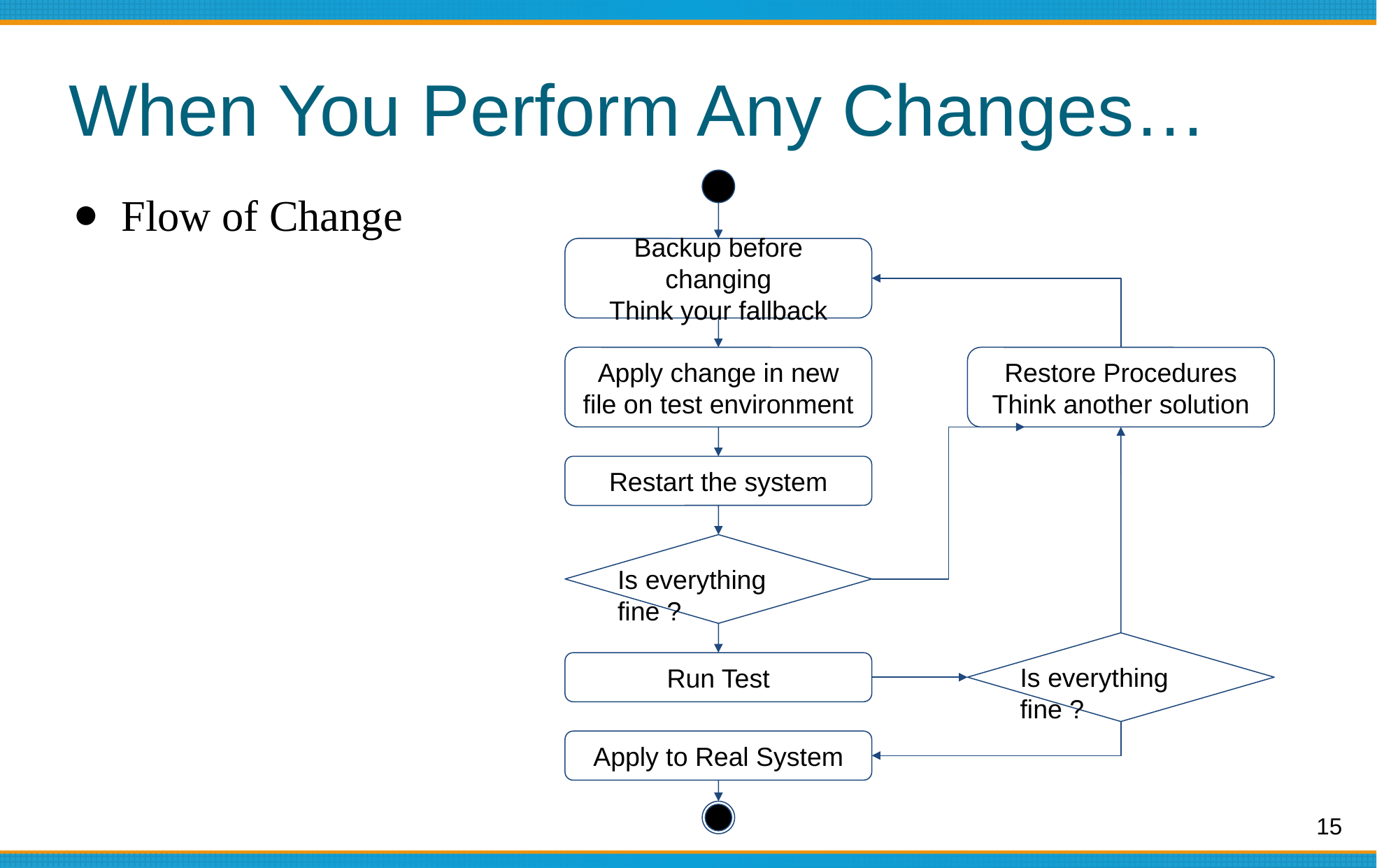

# When You Perform Any Changes…

Backup before changing
Think your fallback
Apply change in new file on test environment
Restore Procedures
Think another solution
Restart the system

Is everything fine ?

Is everything fine ?
Run Test
Apply to Real System

Flow of Change
15